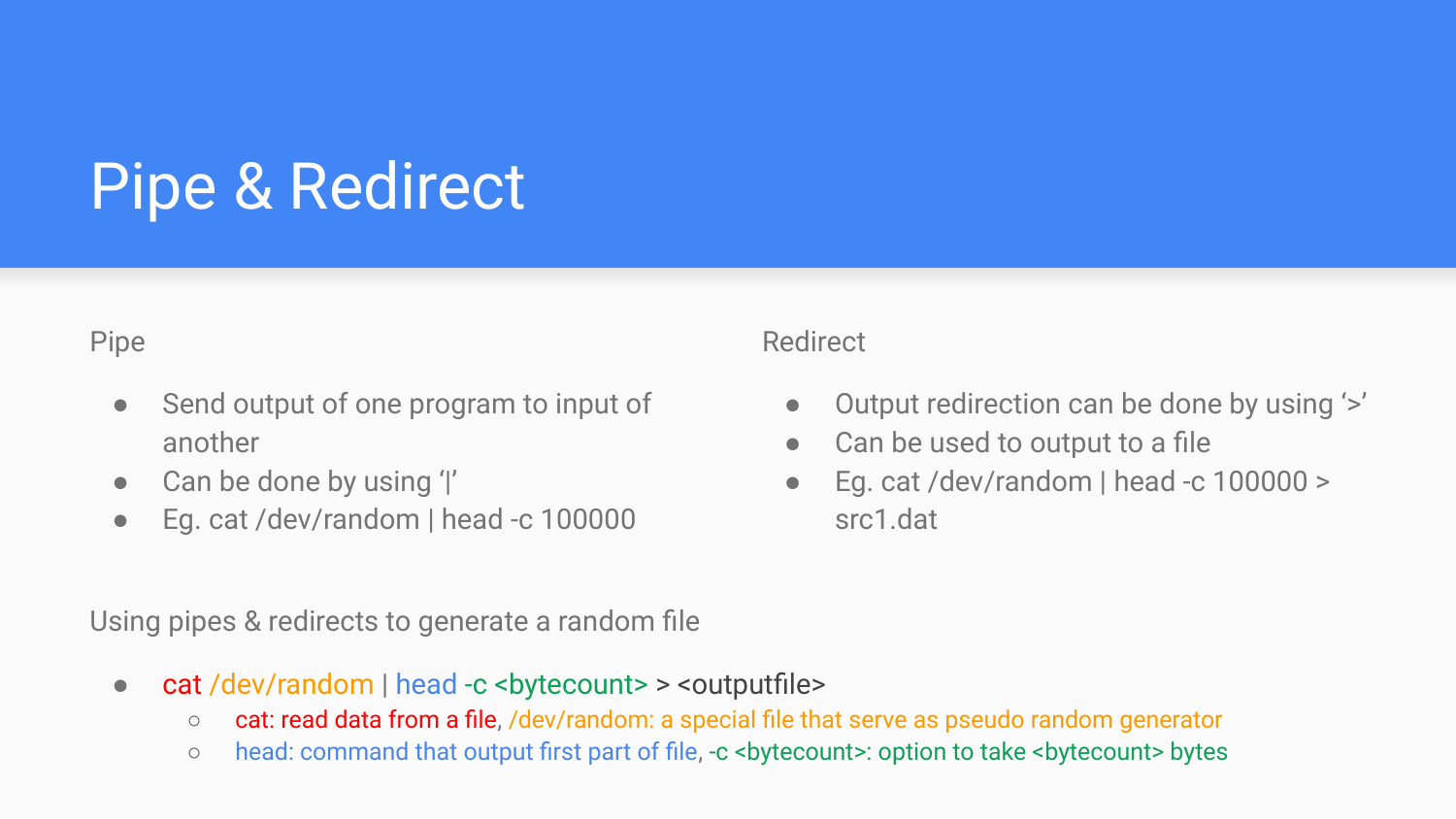

# Pipe & Redirect
Pipe
Send output of one program to input of another
Can be done by using ‘|’
Eg. cat /dev/random | head -c 100000
Redirect
Output redirection can be done by using ‘>’
Can be used to output to a file
Eg. cat /dev/random | head -c 100000 > src1.dat
Using pipes & redirects to generate a random file
cat /dev/random | head -c <bytecount> > <outputfile>
cat: read data from a file, /dev/random: a special file that serve as pseudo random generator
head: command that output first part of file, -c <bytecount>: option to take <bytecount> bytes